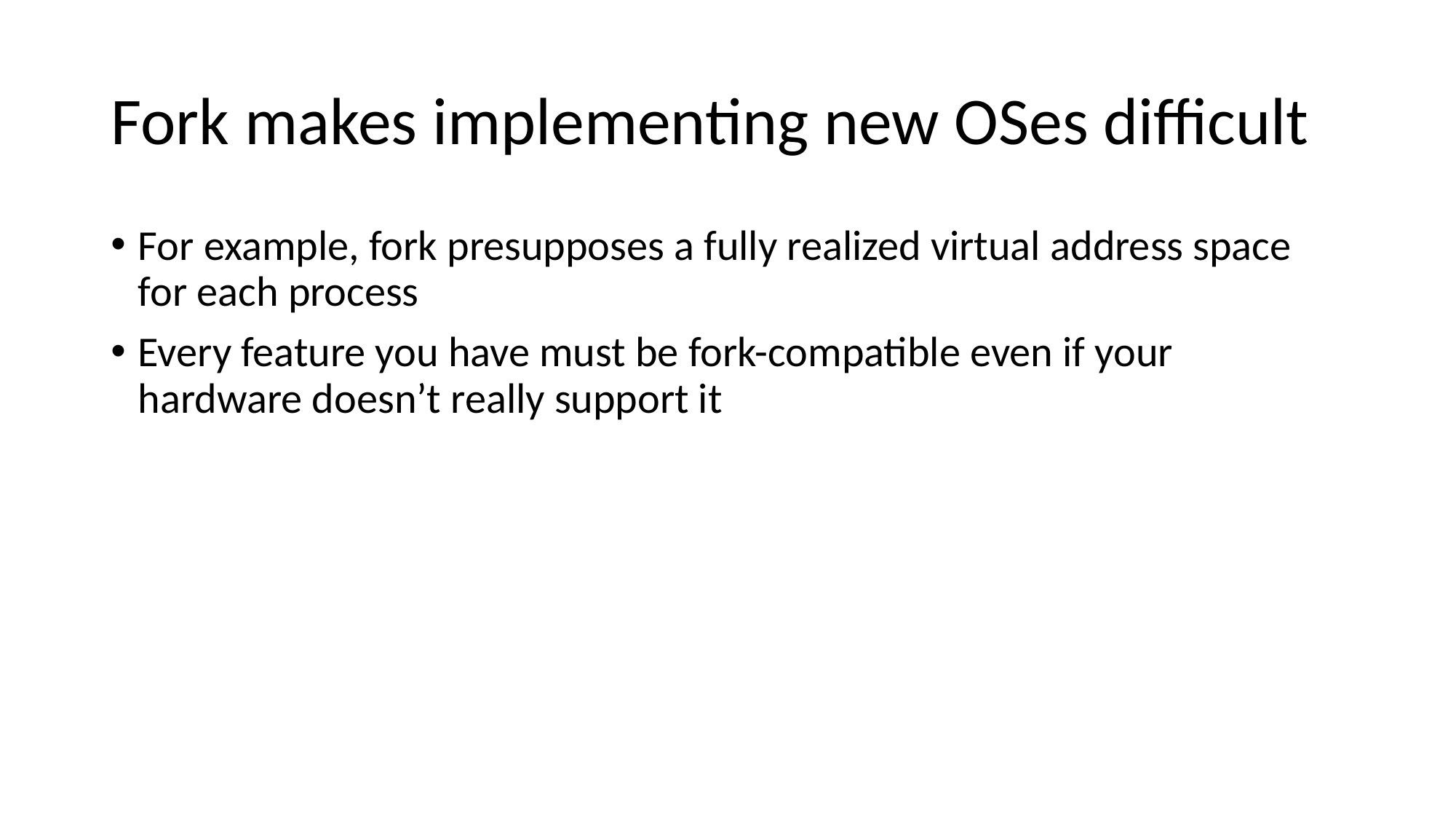

# Fork makes implementing new OSes difficult
For example, fork presupposes a fully realized virtual address space for each process
Every feature you have must be fork-compatible even if your hardware doesn’t really support it